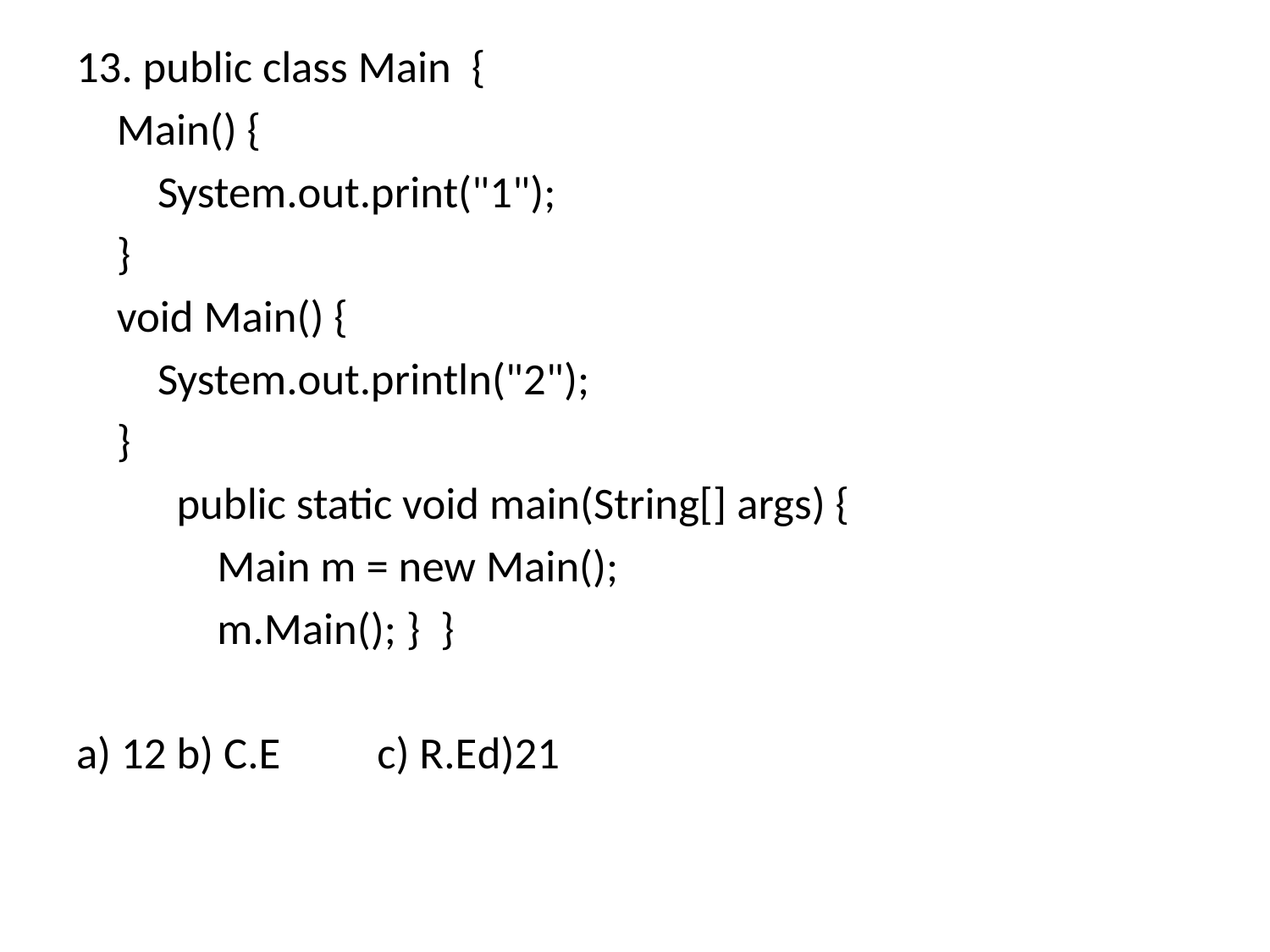

13. public class Main  {
    Main() {
        System.out.print("1");
    }
    void Main() {
        System.out.println("2");
    }
	public static void main(String[] args) {
	    Main m = new Main();
	    m.Main(); }  }

a) 12		b) C.E		c) R.E		d)21